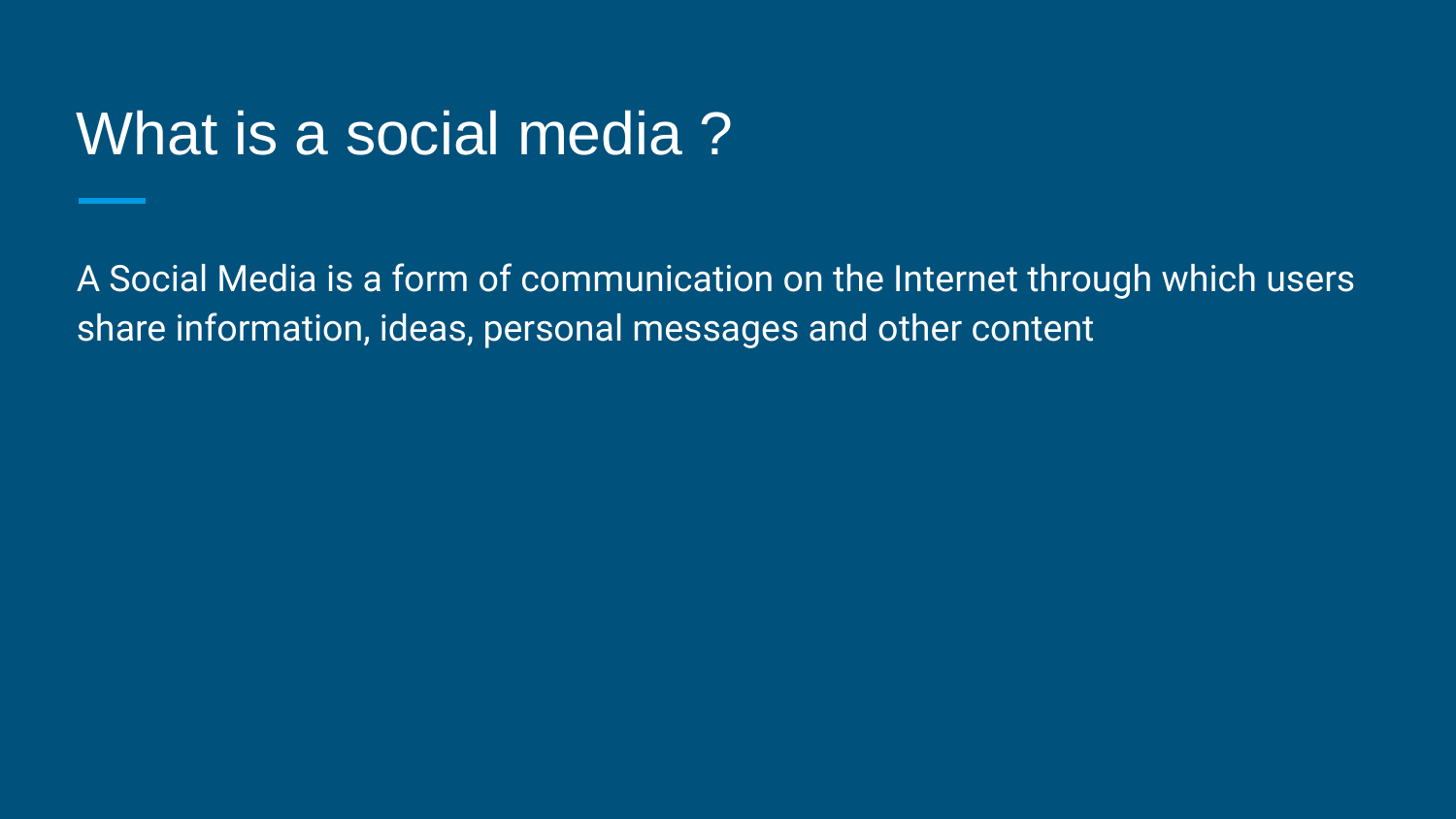

# What is a social media ?
A Social Media is a form of communication on the Internet through which users share information, ideas, personal messages and other content